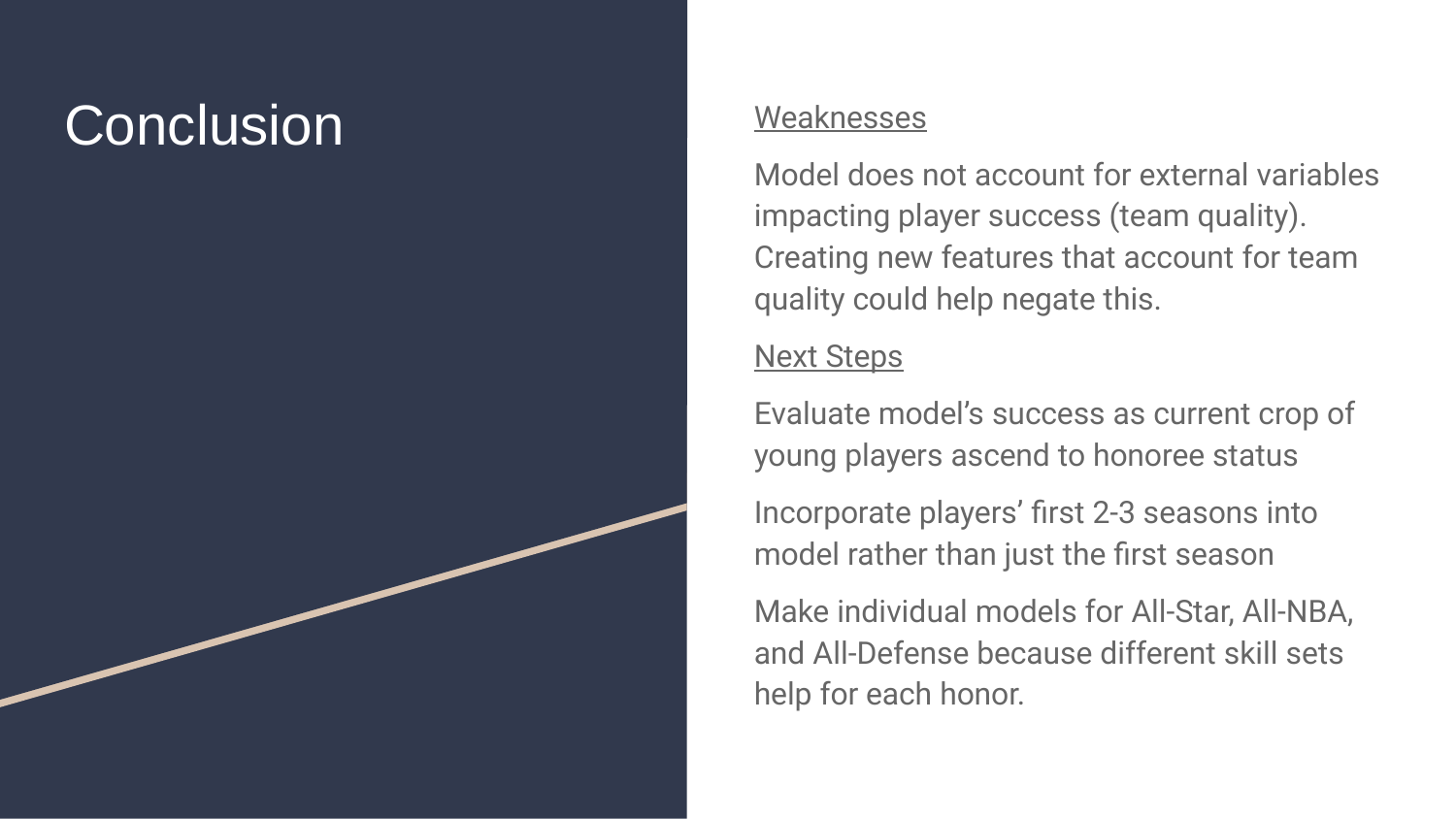

# Conclusion
Weaknesses
Model does not account for external variables impacting player success (team quality). Creating new features that account for team quality could help negate this.
Next Steps
Evaluate model’s success as current crop of young players ascend to honoree status
Incorporate players’ first 2-3 seasons into model rather than just the first season
Make individual models for All-Star, All-NBA, and All-Defense because different skill sets help for each honor.